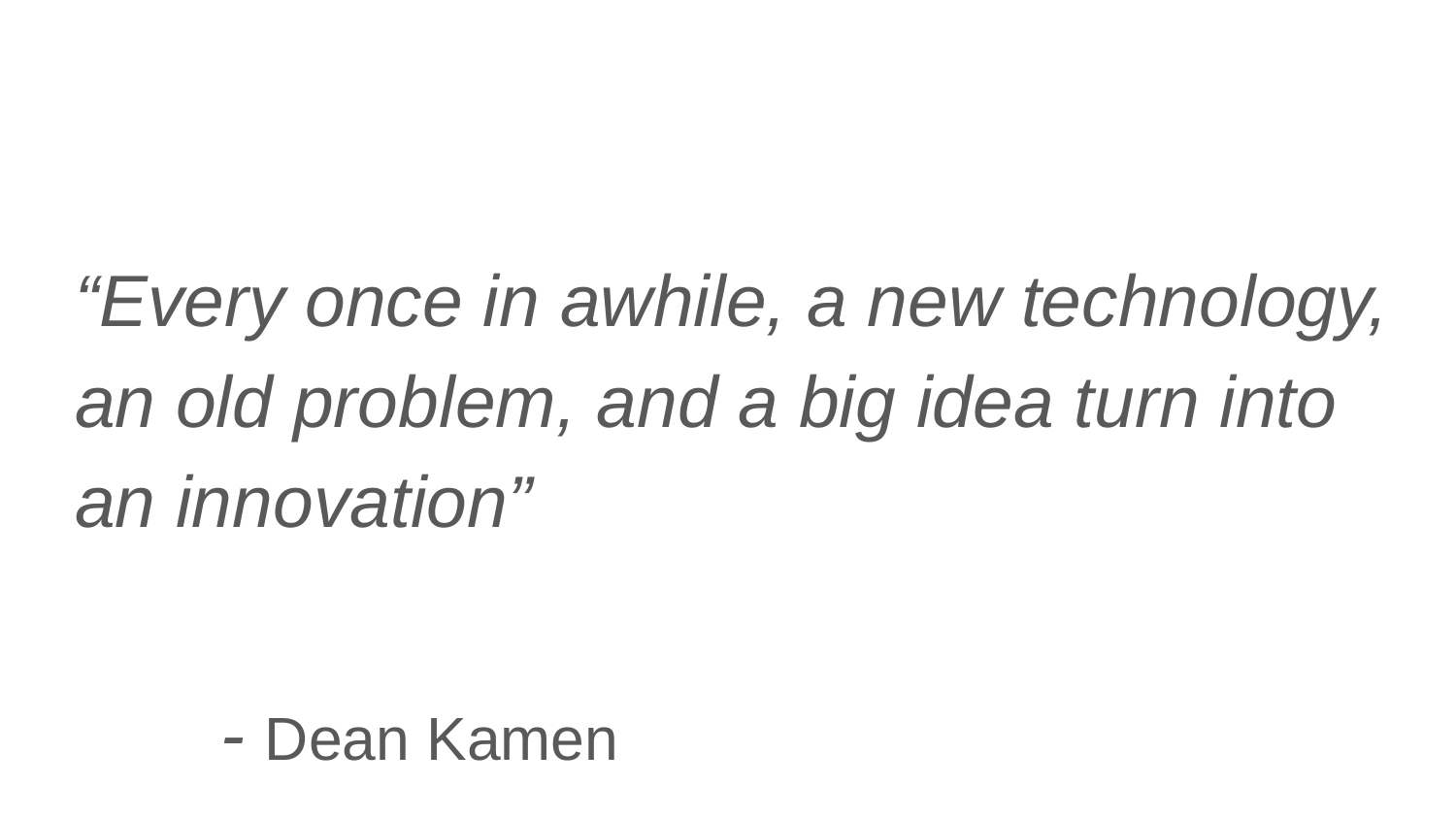

“Every once in awhile, a new technology, an old problem, and a big idea turn into an innovation”
										- Dean Kamen